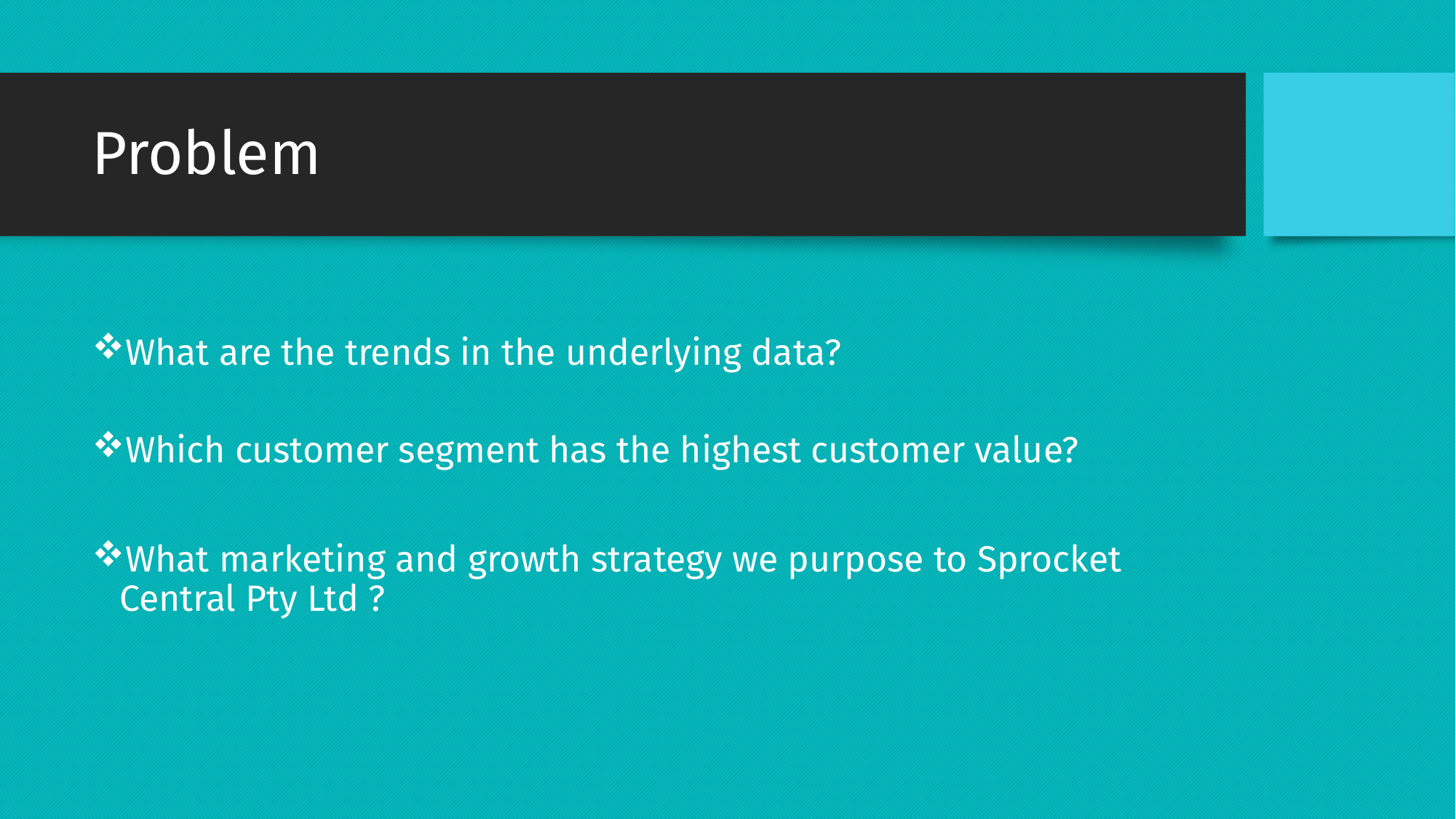

# Problem
What are the trends in the underlying data?
Which customer segment has the highest customer value?

What marketing and growth strategy we purpose to Sprocket Central Pty Ltd ?